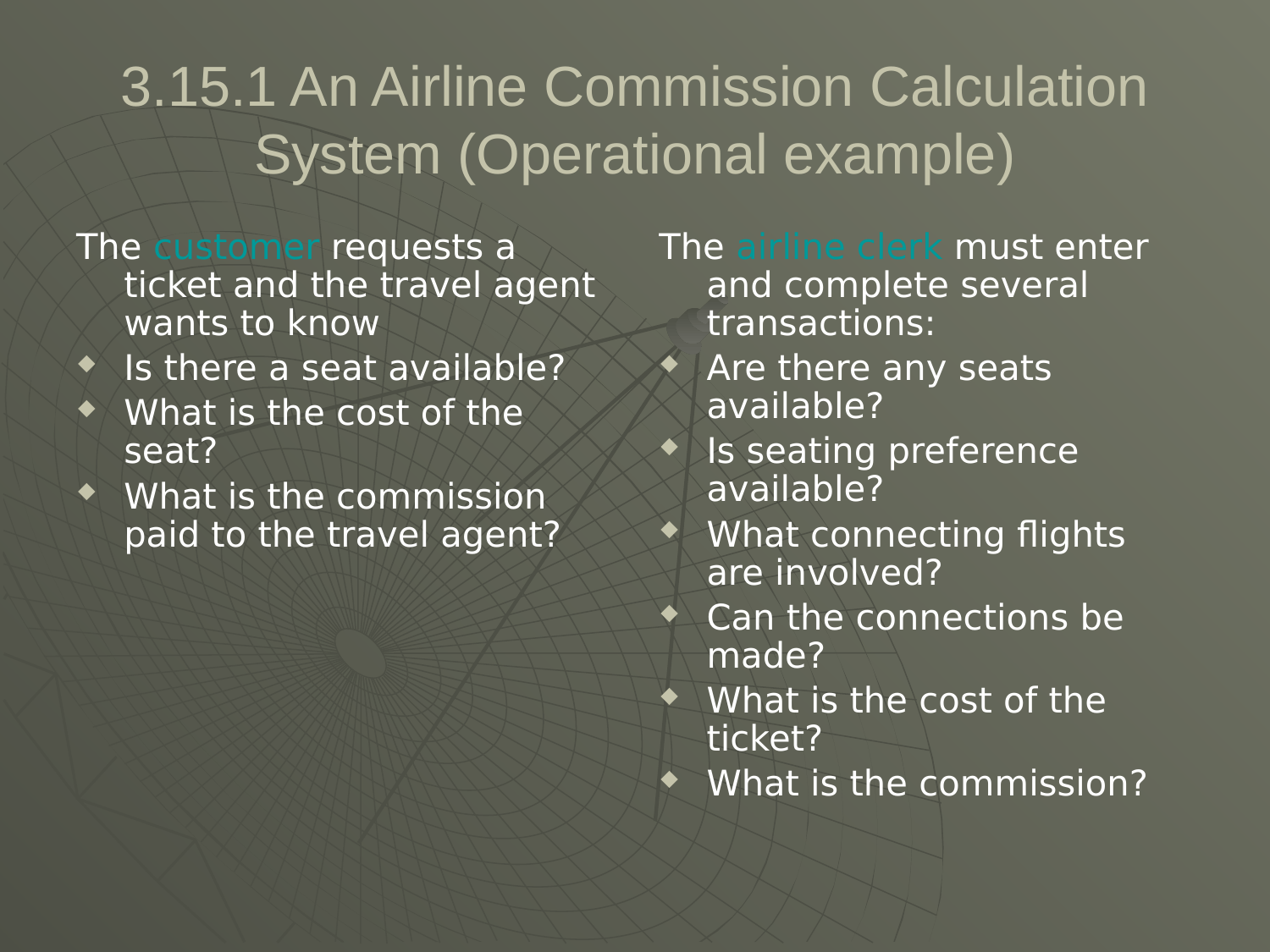

# 3.15.1 An Airline Commission Calculation System (Operational example)
The customer requests a ticket and the travel agent wants to know
Is there a seat available?
What is the cost of the seat?
What is the commission paid to the travel agent?

The airline clerk must enter and complete several transactions:
Are there any seats available?
Is seating preference available?
What connecting flights are involved?
Can the connections be made?
What is the cost of the ticket?
What is the commission?